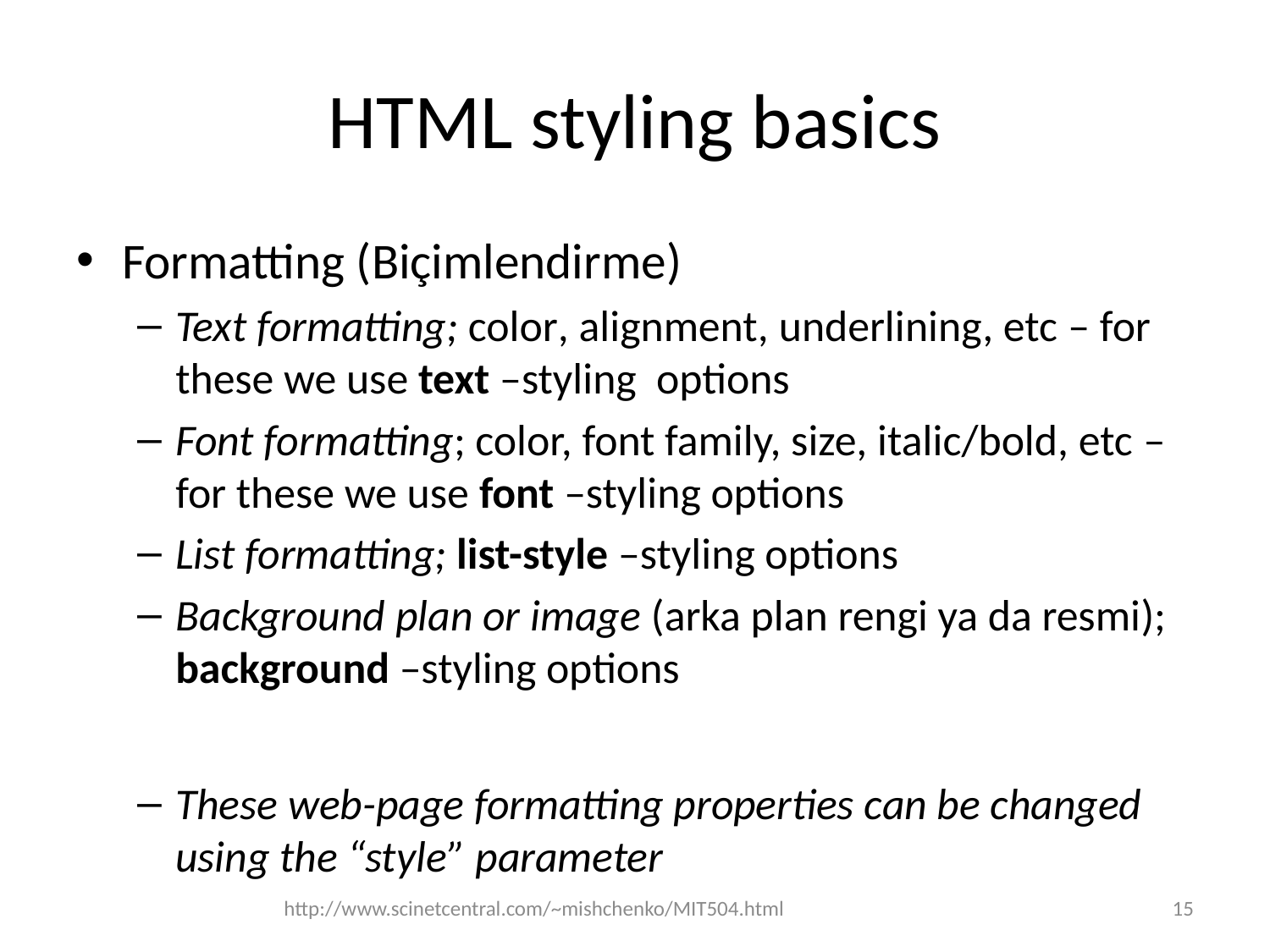

# HTML styling basics
Formatting (Biçimlendirme)
Text formatting; color, alignment, underlining, etc – for these we use text –styling  options
Font formatting; color, font family, size, italic/bold, etc – for these we use font –styling options
List formatting; list-style –styling options
Background plan or image (arka plan rengi ya da resmi); background –styling options

These web-page formatting properties can be changed using the “style” parameter
http://www.scinetcentral.com/~mishchenko/MIT504.html
15